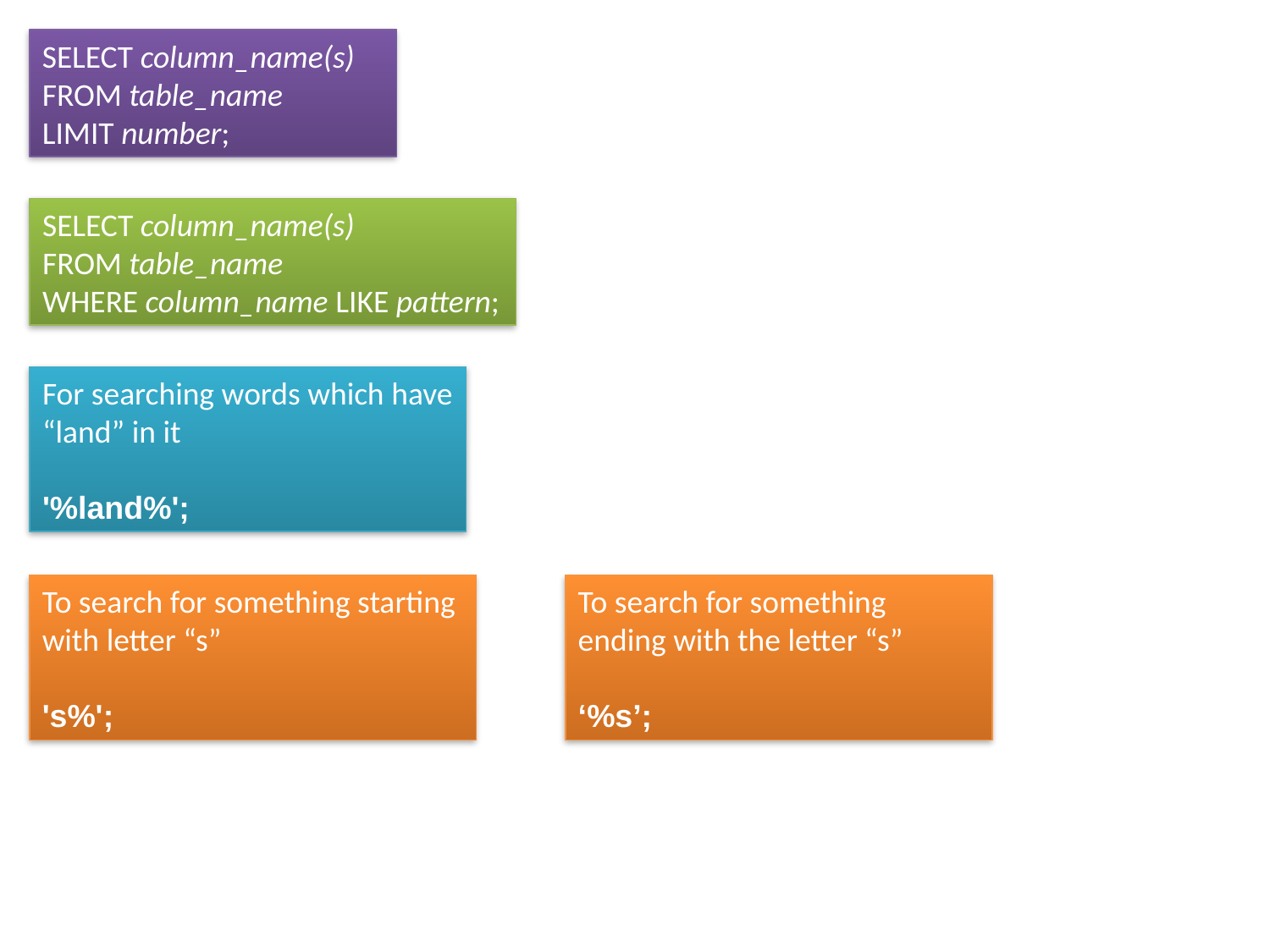

SELECT column_name(s)
FROM table_name
LIMIT number;
SELECT column_name(s)
FROM table_name
WHERE column_name LIKE pattern;
For searching words which have “land” in it

'%land%';
To search for something starting with letter “s”

's%';
To search for something ending with the letter “s”

‘%s’;